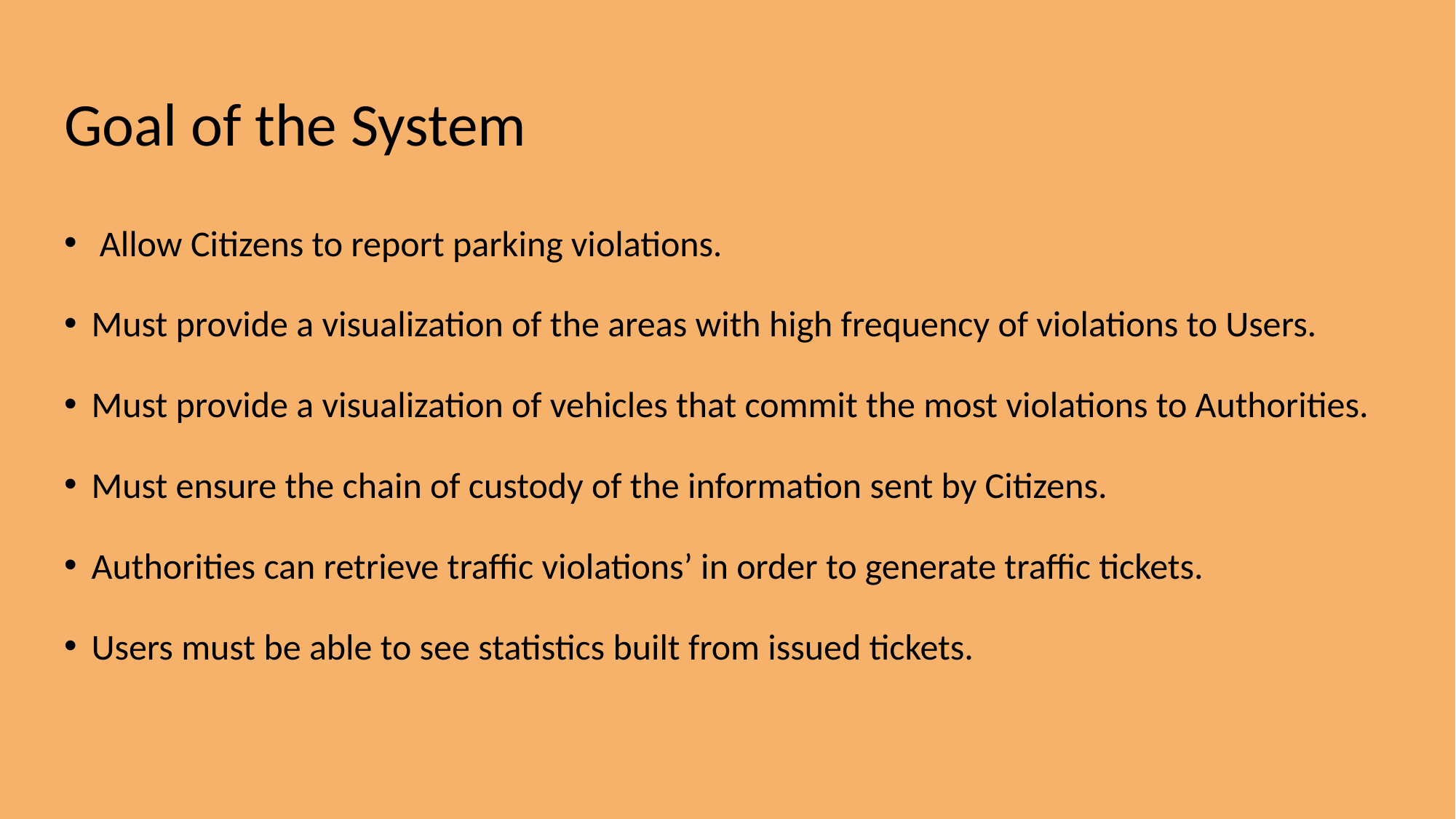

# Goal of the System
 Allow Citizens to report parking violations.
Must provide a visualization of the areas with high frequency of violations to Users.
Must provide a visualization of vehicles that commit the most violations to Authorities.
Must ensure the chain of custody of the information sent by Citizens.
Authorities can retrieve traffic violations’ in order to generate traffic tickets.
Users must be able to see statistics built from issued tickets.